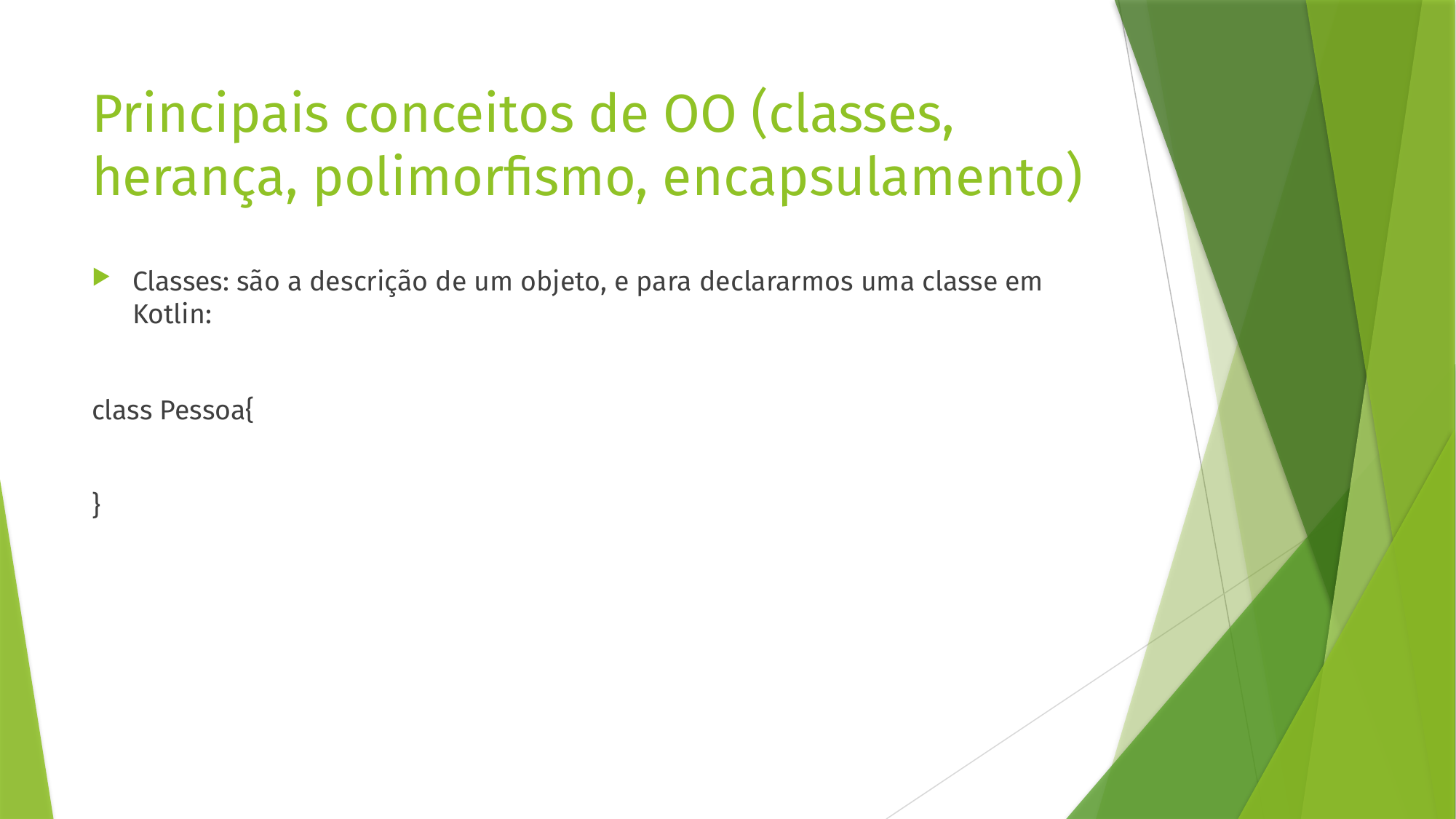

# Principais conceitos de OO (classes, herança, polimorfismo, encapsulamento)
Classes: são a descrição de um objeto, e para declararmos uma classe em Kotlin:

class Pessoa{

}